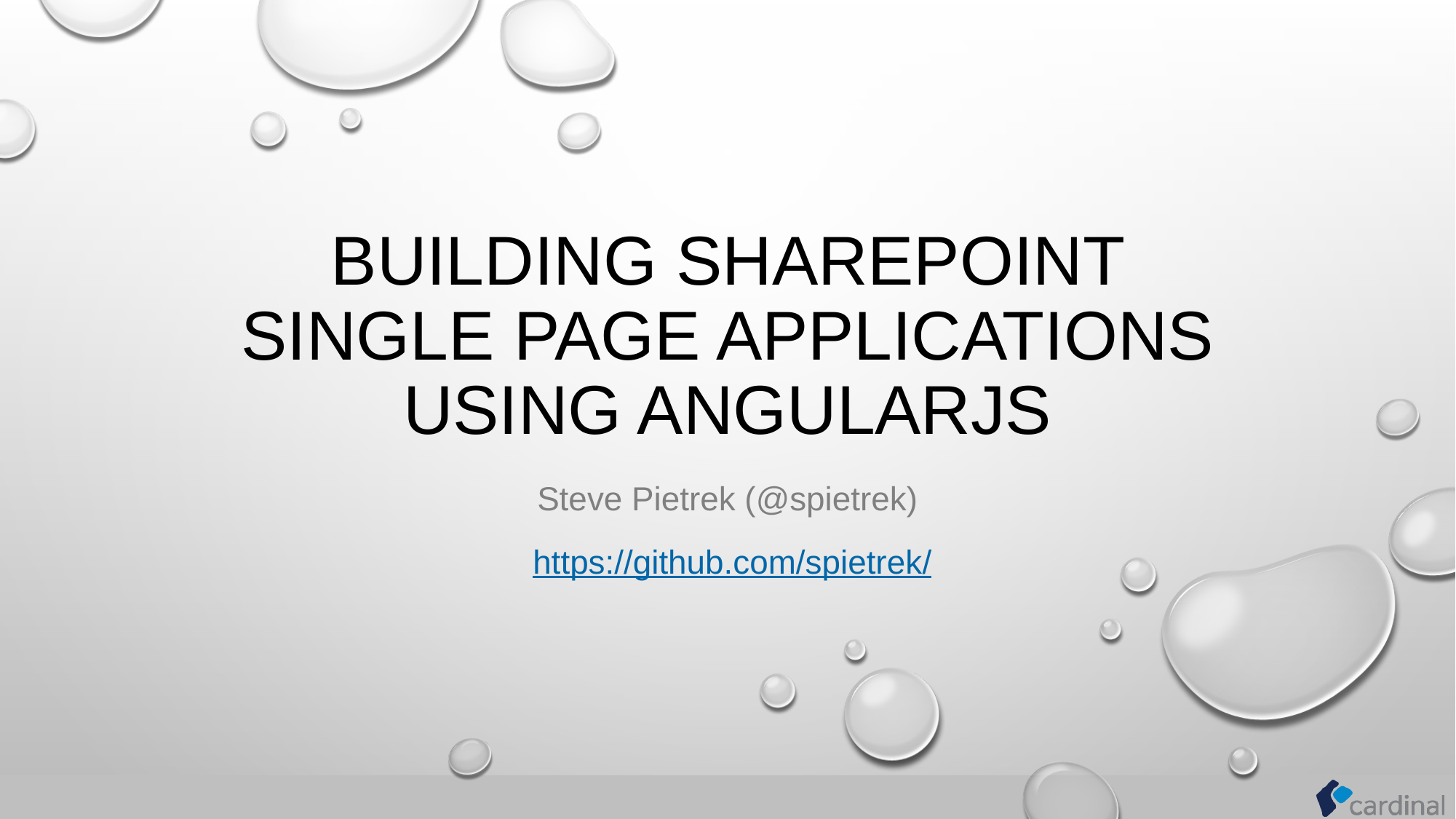

# Building SharePoint Single Page Applications using AngularJS
Steve Pietrek (@spietrek)
 https://github.com/spietrek/